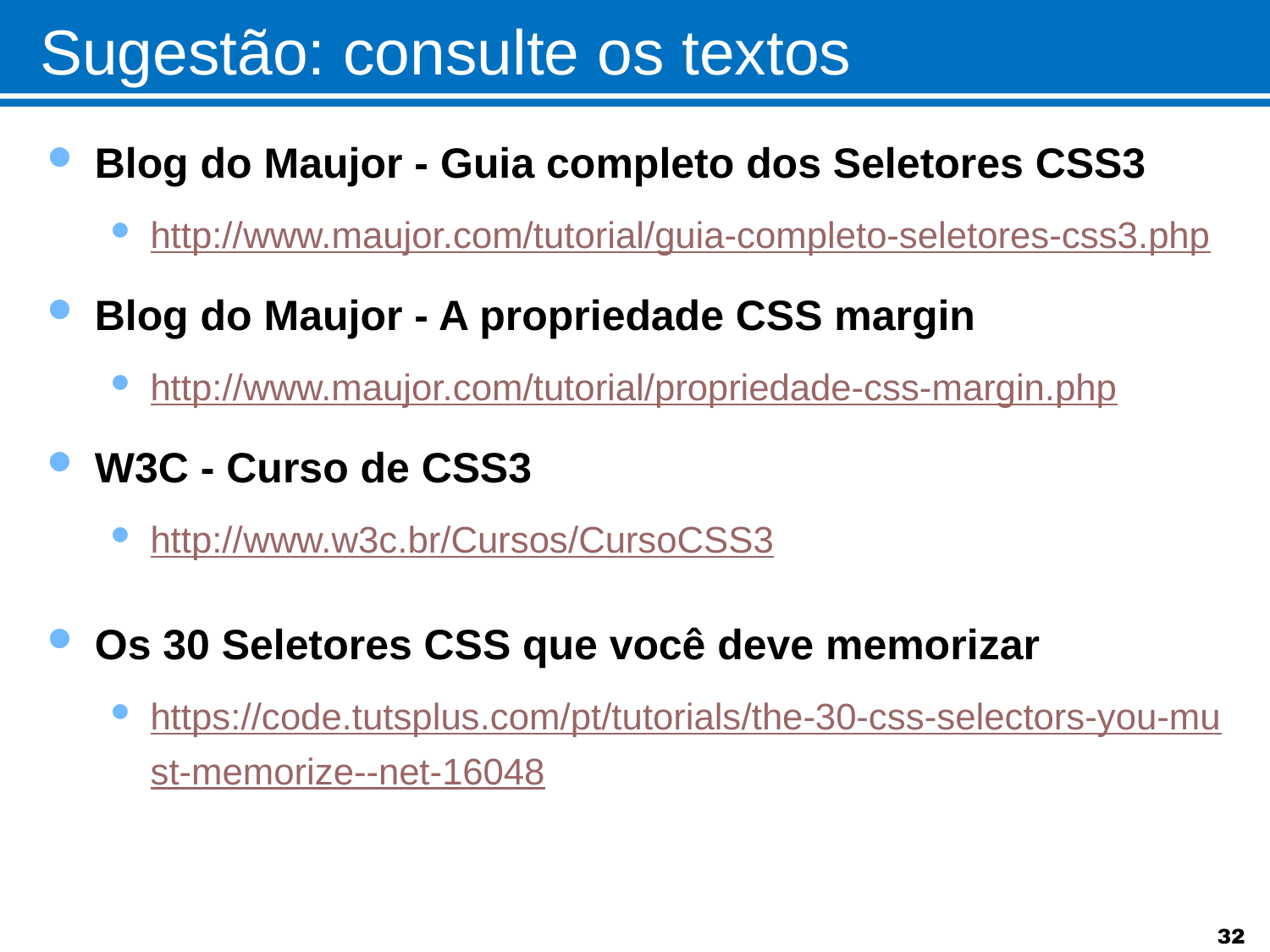

# Sugestão: consulte os textos
Blog do Maujor - Guia completo dos Seletores CSS3
http://www.maujor.com/tutorial/guia-completo-seletores-css3.php

Blog do Maujor - A propriedade CSS margin
http://www.maujor.com/tutorial/propriedade-css-margin.php

W3C - Curso de CSS3
http://www.w3c.br/Cursos/CursoCSS3

Os 30 Seletores CSS que você deve memorizar
https://code.tutsplus.com/pt/tutorials/the-30-css-selectors-you-must-memorize--net-16048

32